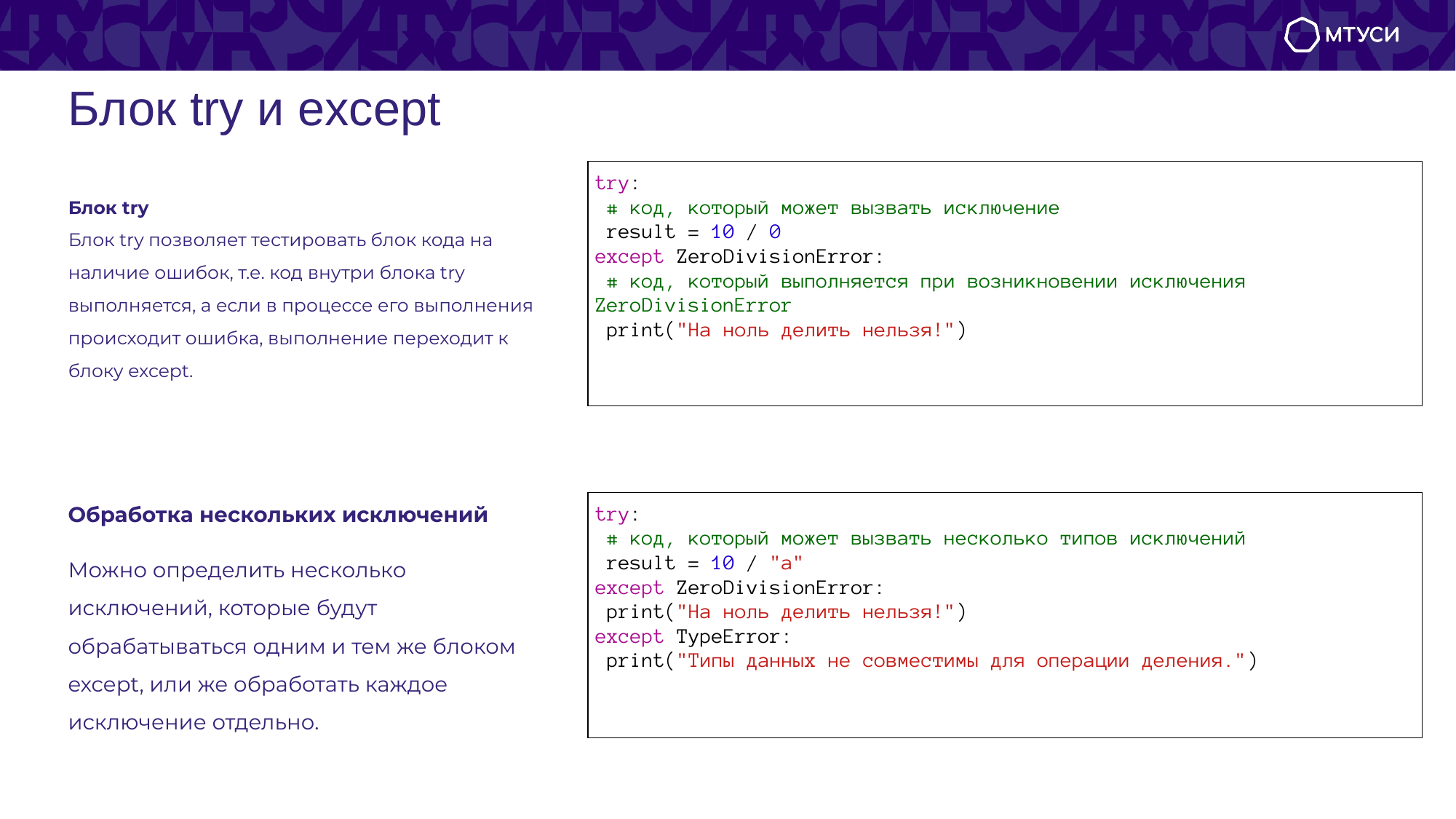

# Блок try и except
| try: # код, который может вызвать исключение result = 10 / 0 except ZeroDivisionError: # код, который выполняется при возникновении исключения ZeroDivisionError print("На ноль делить нельзя!") |
| --- |
Блок try
Блок try позволяет тестировать блок кода на наличие ошибок, т.е. код внутри блока try выполняется, а если в процессе его выполнения происходит ошибка, выполнение переходит к блоку except.
Обработка нескольких исключений
Можно определить несколько исключений, которые будут обрабатываться одним и тем же блоком except, или же обработать каждое исключение отдельно.

| try: # код, который может вызвать несколько типов исключений result = 10 / "a" except ZeroDivisionError: print("На ноль делить нельзя!") except TypeError: print("Типы данных не совместимы для операции деления.") |
| --- |